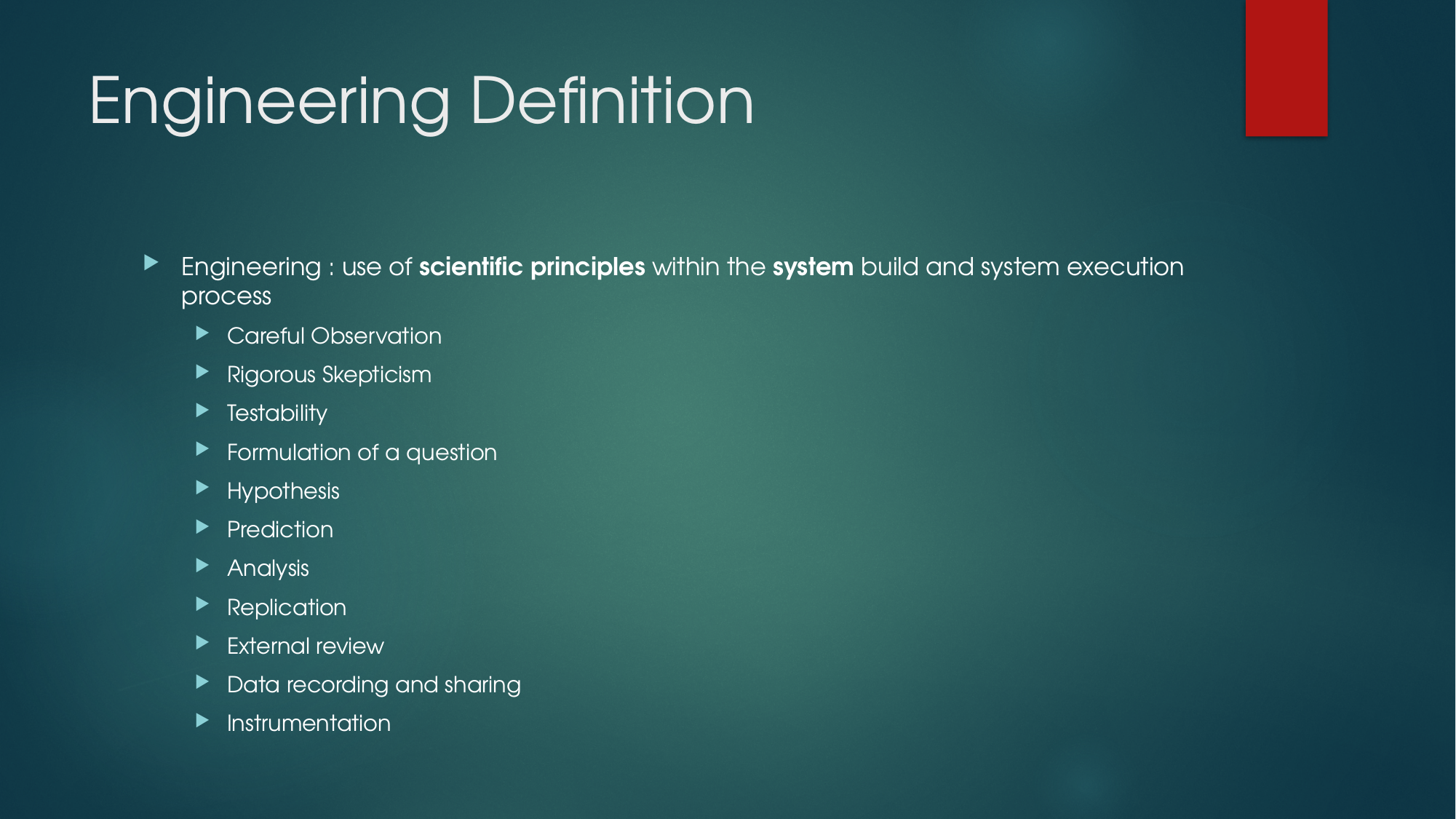

# Engineering Definition
Engineering : use of scientific principles within the system build and system execution process
Careful Observation
Rigorous Skepticism
Testability
Formulation of a question
Hypothesis
Prediction
Analysis
Replication
External review
Data recording and sharing
Instrumentation